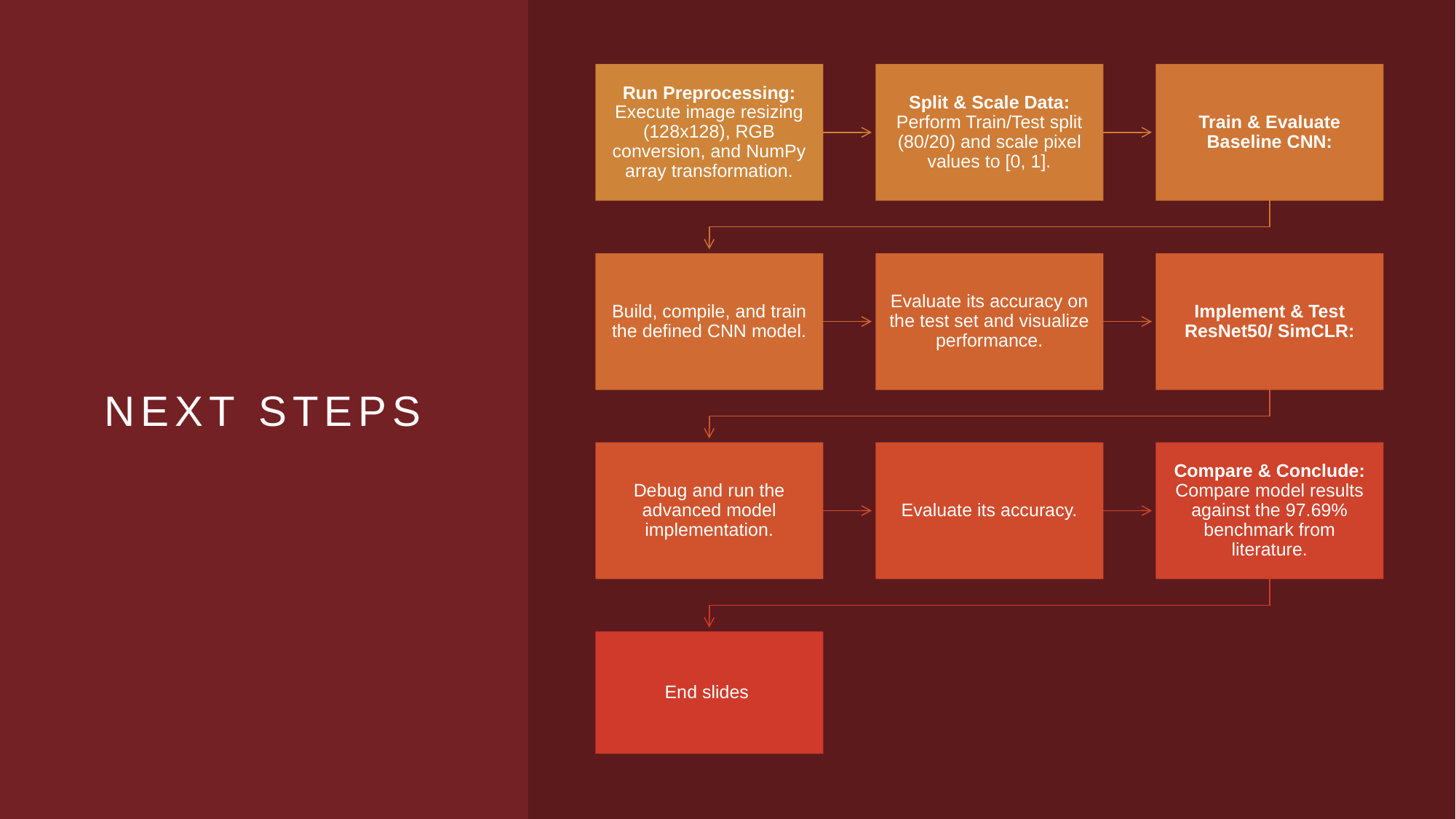

Run Preprocessing: Execute image resizing (128x128), RGB conversion, and NumPy array transformation.

Split & Scale Data: Perform Train/Test split (80/20) and scale pixel values to [0, 1].

Train & Evaluate Baseline CNN:

Build, compile, and train the defined CNN model.

Evaluate its accuracy on the test set and visualize performance.

Implement & Test ResNet50/ SimCLR:

Debug and run the advanced model implementation.

Evaluate its accuracy.

Compare & Conclude: Compare model results against the 97.69% benchmark from literature.
End slides
# Next Steps